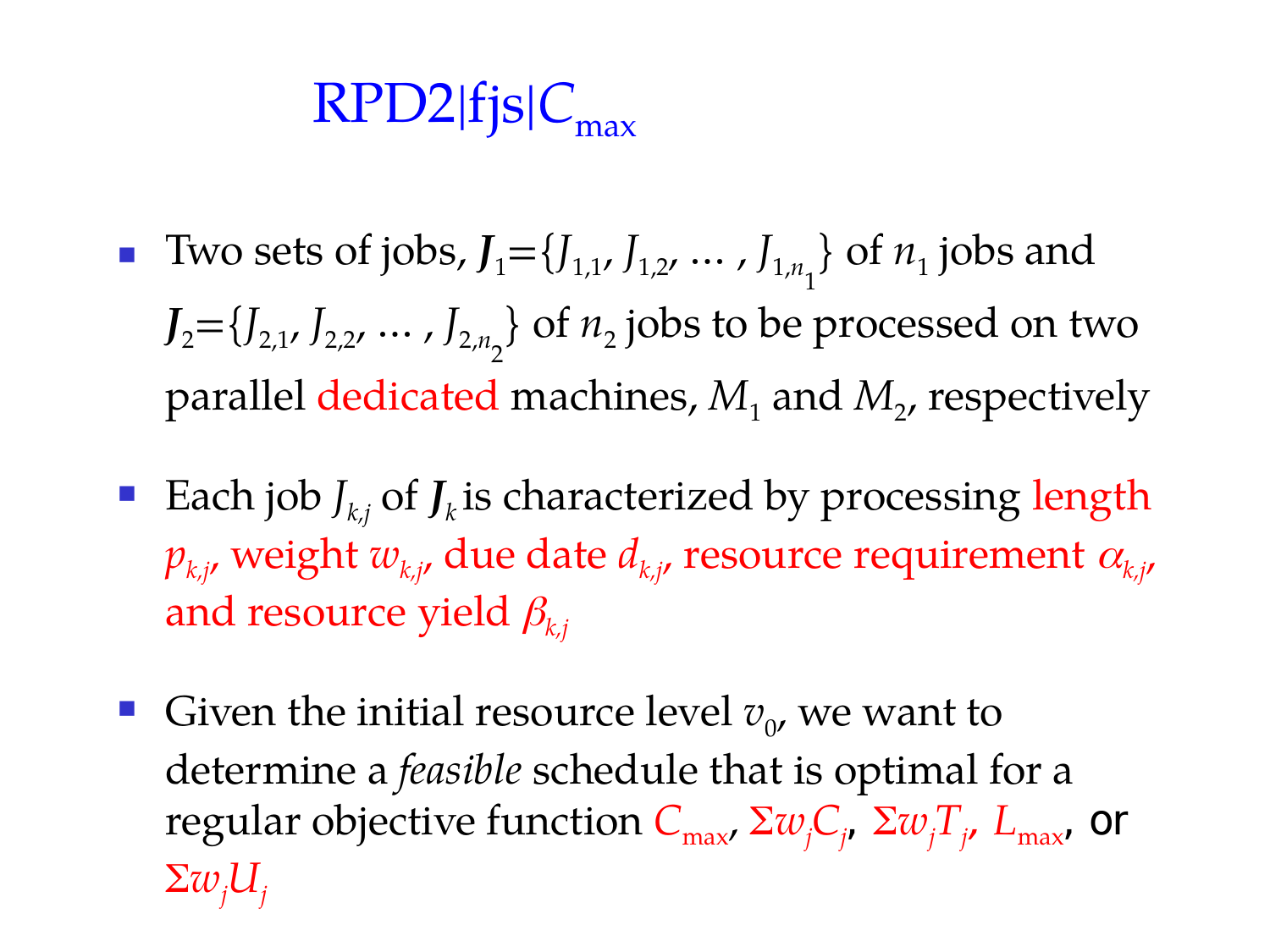

# RPD2|fjs|Cmax
Two sets of jobs, J1={J1,1, J1,2, … , J1,n1} of n1 jobs and J2={J2,1, J2,2, … , J2,n2} of n2 jobs to be processed on two parallel dedicated machines, M1 and M2, respectively
Each job Jk,j of Jk is characterized by processing length pk,j, weight wk,j, due date dk,j, resource requirement αk,j, and resource yield βk,j
Given the initial resource level v0, we want to determine a feasible schedule that is optimal for a regular objective function Cmax, ΣwjCj, ΣwjTj, Lmax, or ΣwjUj